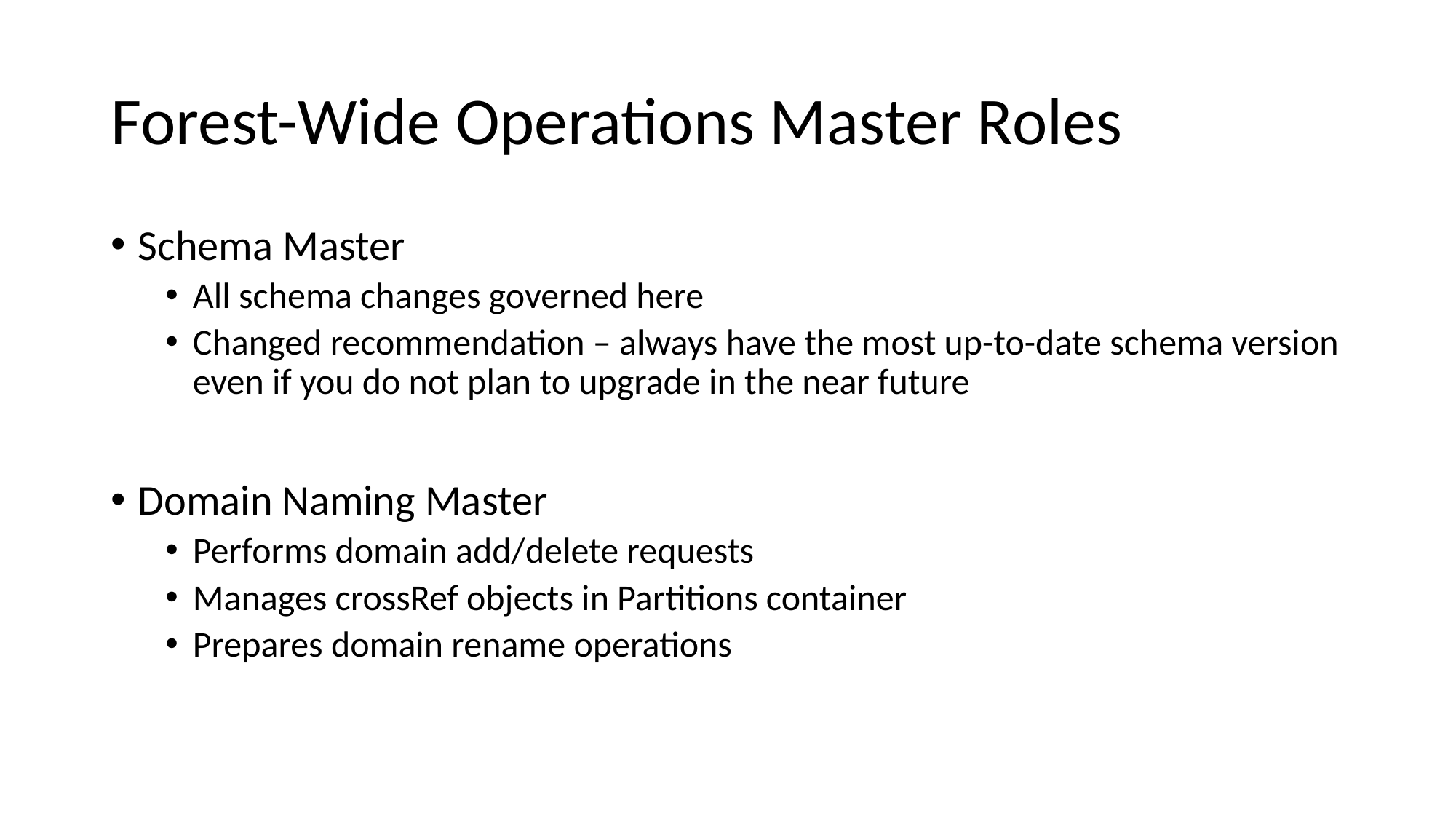

# Forest-Wide Operations Master Roles
Schema Master
All schema changes governed here
Changed recommendation – always have the most up-to-date schema version even if you do not plan to upgrade in the near future

Domain Naming Master
Performs domain add/delete requests
Manages crossRef objects in Partitions container
Prepares domain rename operations